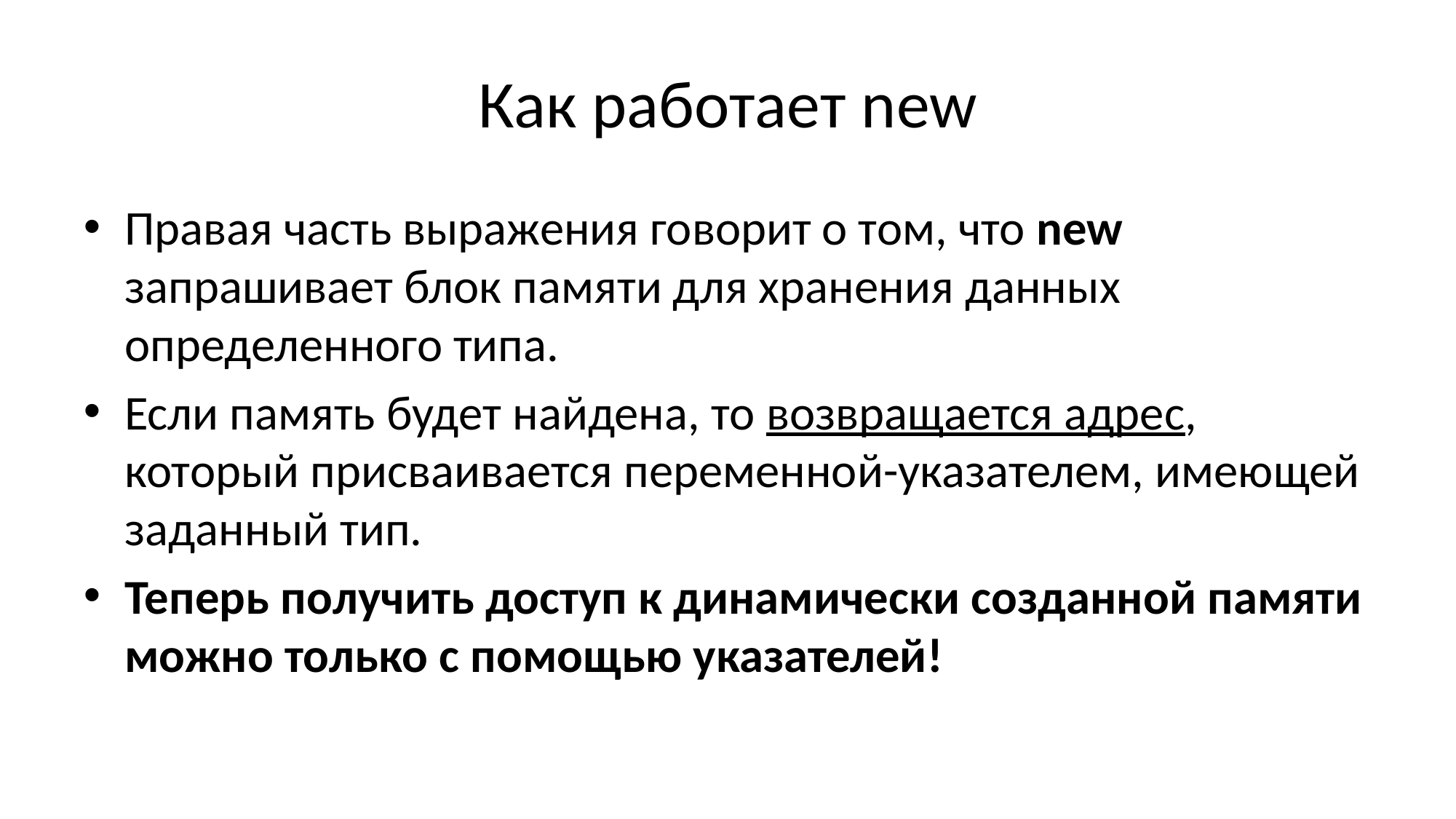

# Как работает new
Правая часть выражения говорит о том, что new запрашивает блок памяти для хранения данных определенного типа.
Если память будет найдена, то возвращается адрес, который присваивается переменной-указателем, имеющей заданный тип.
Теперь получить доступ к динамически созданной памяти можно только с помощью указателей!